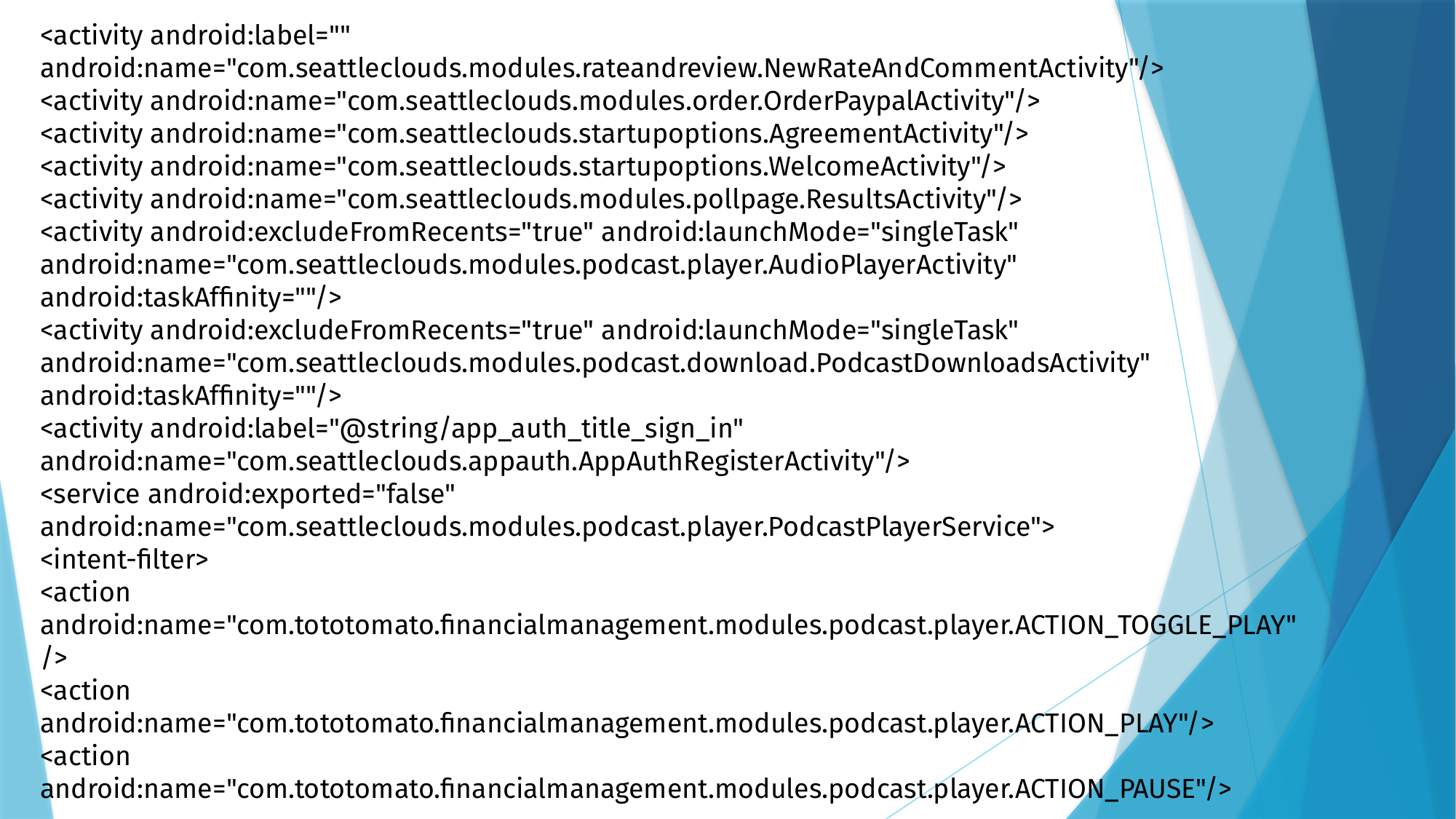

<activity android:label="" android:name="com.seattleclouds.modules.rateandreview.NewRateAndCommentActivity"/>
<activity android:name="com.seattleclouds.modules.order.OrderPaypalActivity"/>
<activity android:name="com.seattleclouds.startupoptions.AgreementActivity"/>
<activity android:name="com.seattleclouds.startupoptions.WelcomeActivity"/>
<activity android:name="com.seattleclouds.modules.pollpage.ResultsActivity"/>
<activity android:excludeFromRecents="true" android:launchMode="singleTask" android:name="com.seattleclouds.modules.podcast.player.AudioPlayerActivity" android:taskAffinity=""/>
<activity android:excludeFromRecents="true" android:launchMode="singleTask" android:name="com.seattleclouds.modules.podcast.download.PodcastDownloadsActivity" android:taskAffinity=""/>
<activity android:label="@string/app_auth_title_sign_in" android:name="com.seattleclouds.appauth.AppAuthRegisterActivity"/>
<service android:exported="false" android:name="com.seattleclouds.modules.podcast.player.PodcastPlayerService">
<intent-filter>
<action android:name="com.tototomato.financialmanagement.modules.podcast.player.ACTION_TOGGLE_PLAY"/>
<action android:name="com.tototomato.financialmanagement.modules.podcast.player.ACTION_PLAY"/>
<action android:name="com.tototomato.financialmanagement.modules.podcast.player.ACTION_PAUSE"/>